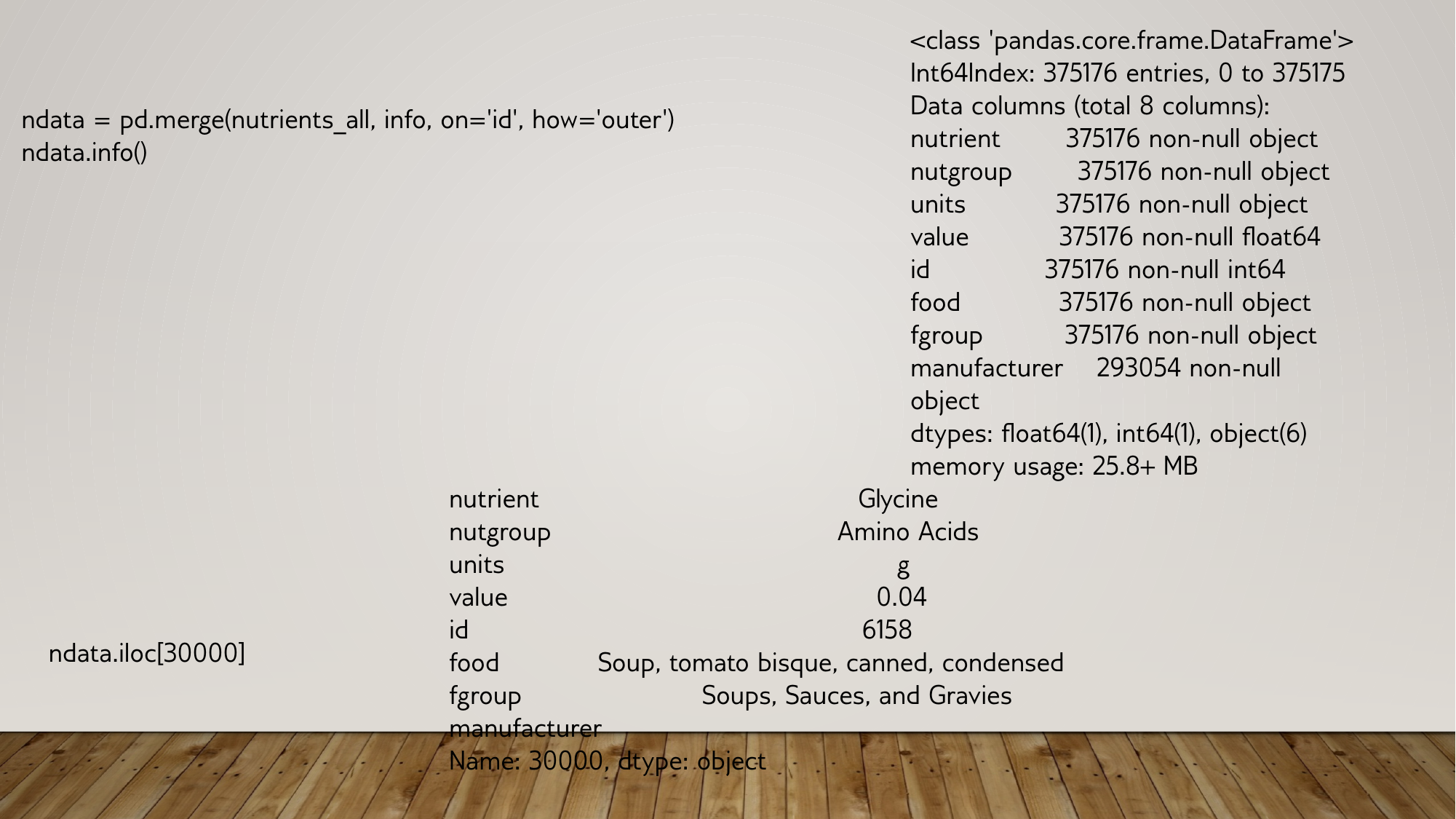

<class 'pandas.core.frame.DataFrame'>
Int64Index: 375176 entries, 0 to 375175
Data columns (total 8 columns):
nutrient        375176 non-null object
nutgroup        375176 non-null object
units           375176 non-null object
value           375176 non-null float64
id              375176 non-null int64
food            375176 non-null object
fgroup          375176 non-null object
manufacturer    293054 non-null object
dtypes: float64(1), int64(1), object(6)
memory usage: 25.8+ MB
ndata = pd.merge(nutrients_all, info, on='id', how='outer')
ndata.info()
nutrient                                       Glycine
nutgroup                                   Amino Acids
units                                                g
value                                             0.04
id                                                6158
food            Soup, tomato bisque, canned, condensed
fgroup                      Soups, Sauces, and Gravies
manufacturer
Name: 30000, dtype: object
ndata.iloc[30000]